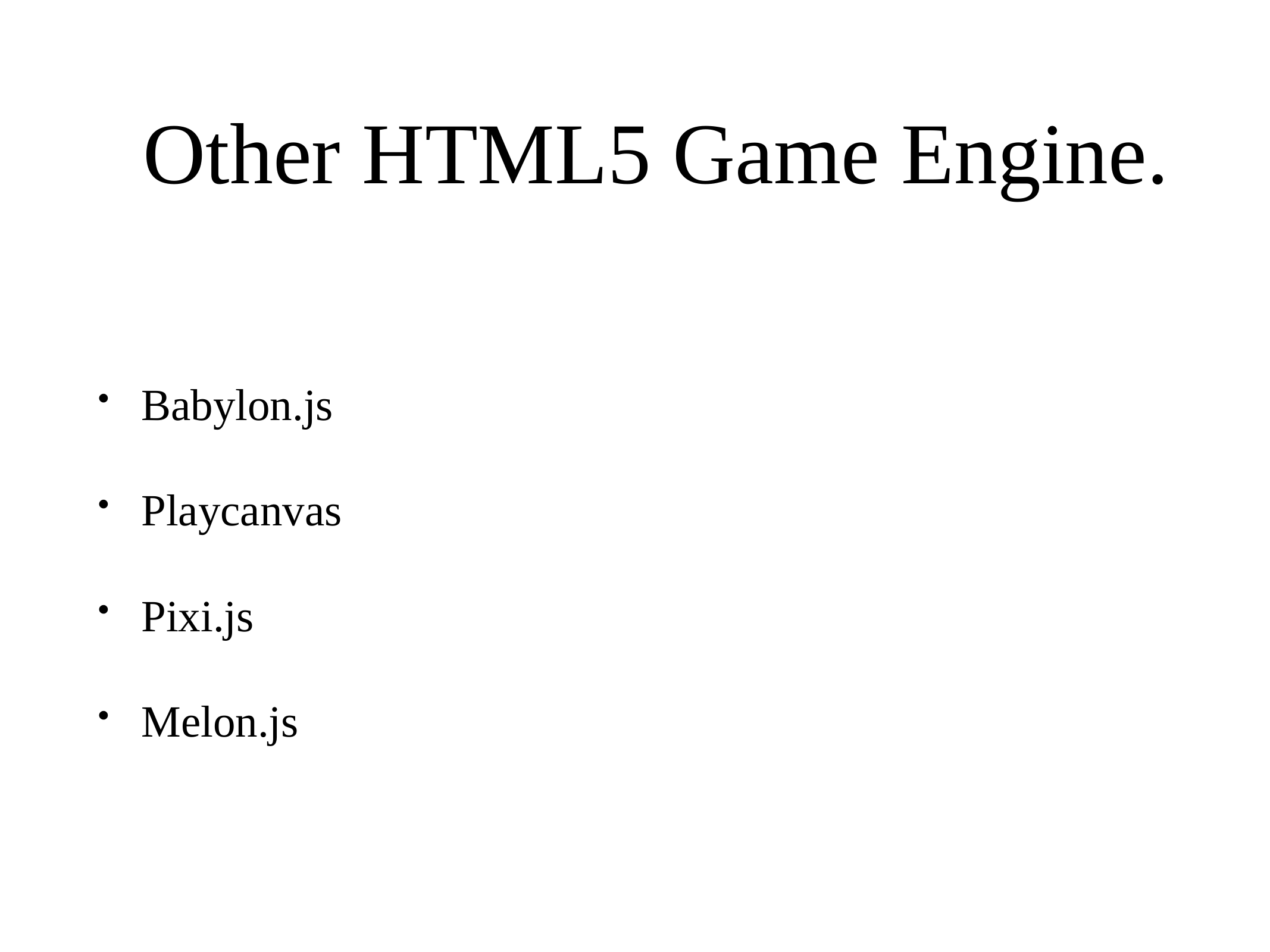

# Other HTML5 Game Engine.
Babylon.js
Playcanvas
Pixi.js
Melon.js